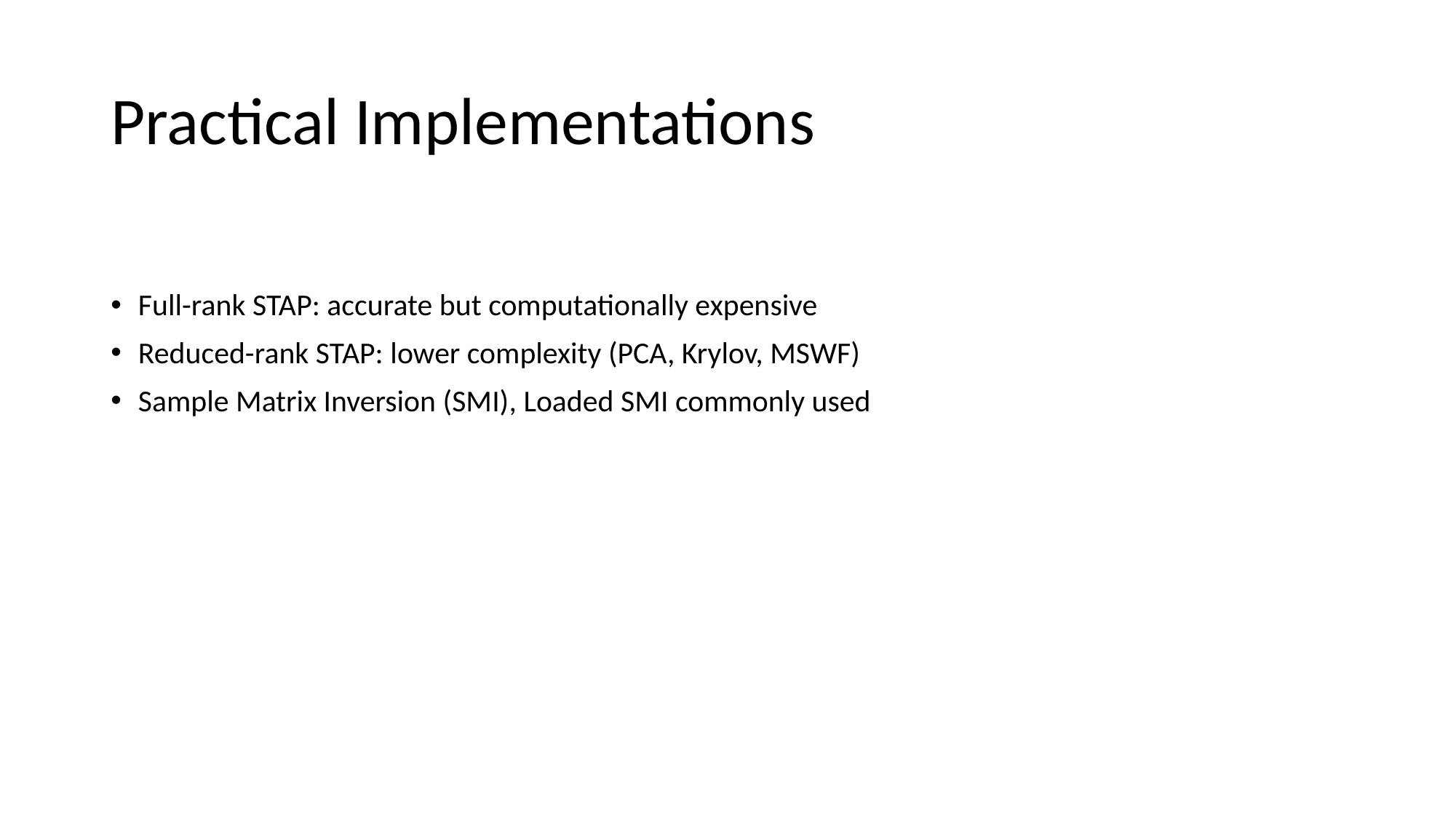

# Practical Implementations

Full-rank STAP: accurate but computationally expensive
Reduced-rank STAP: lower complexity (PCA, Krylov, MSWF)
Sample Matrix Inversion (SMI), Loaded SMI commonly used